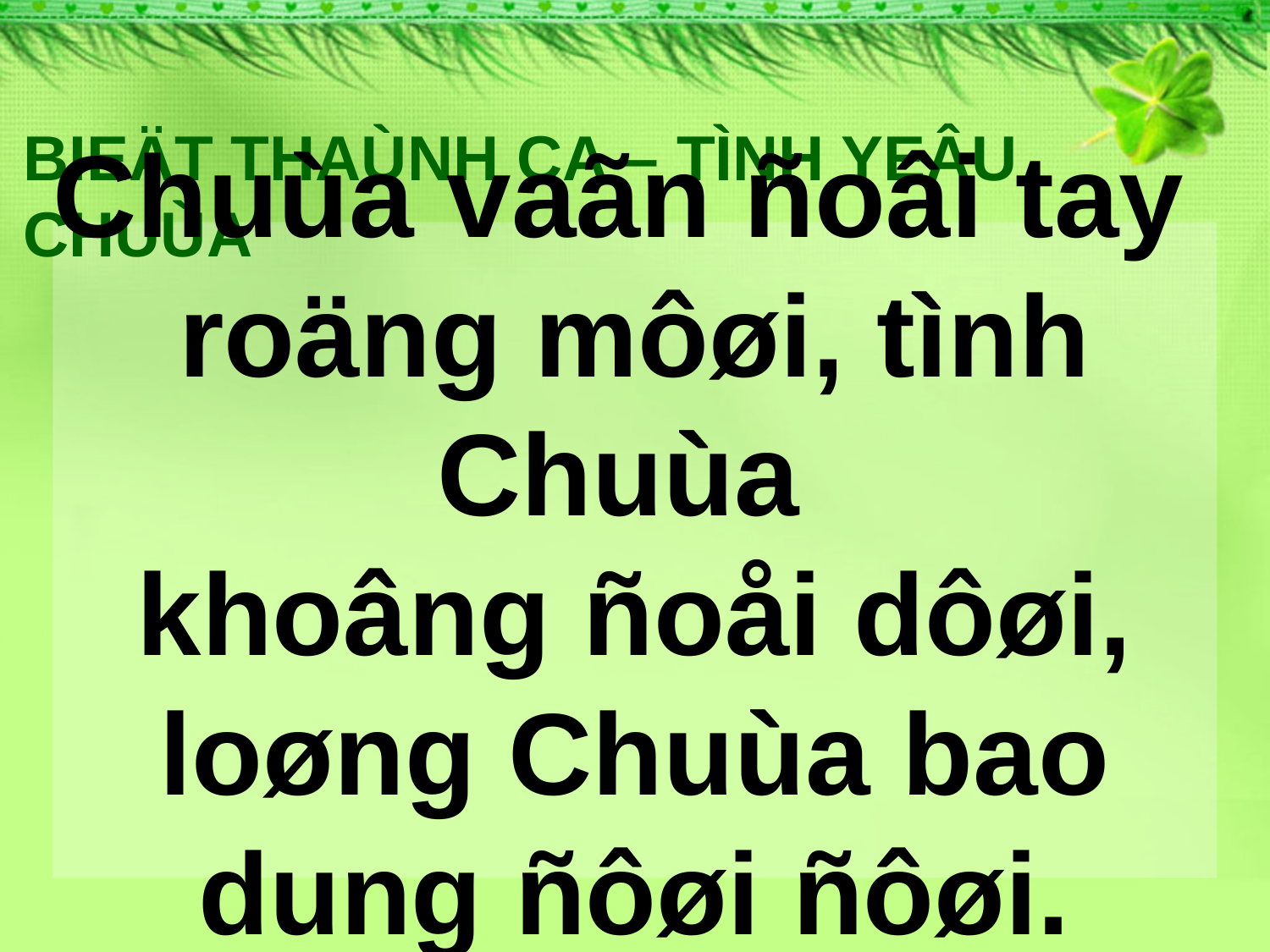

BIEÄT THAÙNH CA – TÌNH YEÂU CHUÙA

Chuùa vaãn ñoâi tay
roäng môøi, tình Chuùa
khoâng ñoåi dôøi, loøng Chuùa bao dung ñôøi ñôøi.